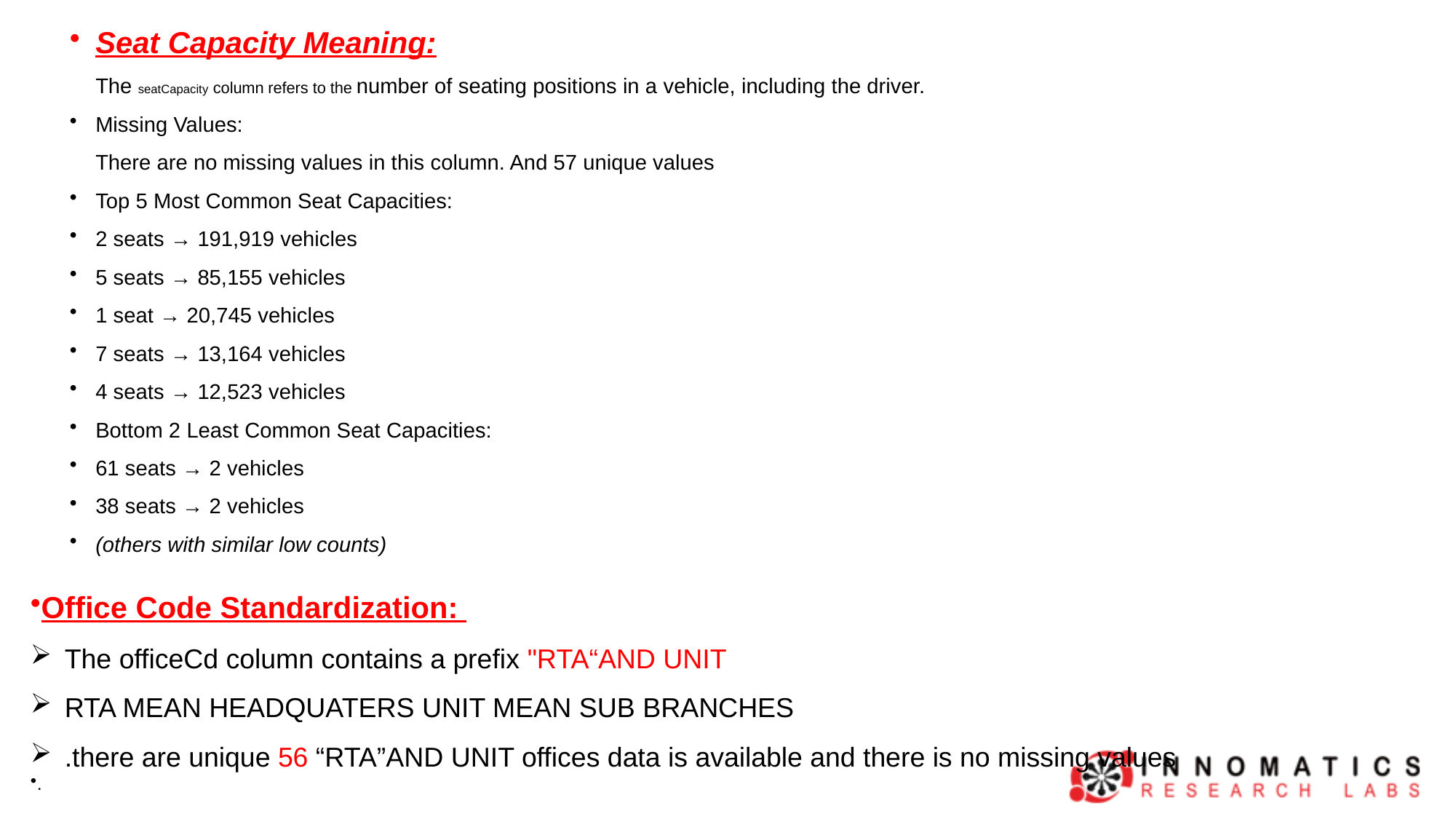

Seat Capacity Meaning:
The seatCapacity column refers to the number of seating positions in a vehicle, including the driver.
Missing Values:
There are no missing values in this column. And 57 unique values
Top 5 Most Common Seat Capacities:
2 seats → 191,919 vehicles
5 seats → 85,155 vehicles
1 seat → 20,745 vehicles
7 seats → 13,164 vehicles
4 seats → 12,523 vehicles
Bottom 2 Least Common Seat Capacities:
61 seats → 2 vehicles
38 seats → 2 vehicles
(others with similar low counts)

Office Code Standardization:
The officeCd column contains a prefix "RTA“AND UNIT
RTA MEAN HEADQUATERS UNIT MEAN SUB BRANCHES
.there are unique 56 “RTA”AND UNIT offices data is available and there is no missing values
.